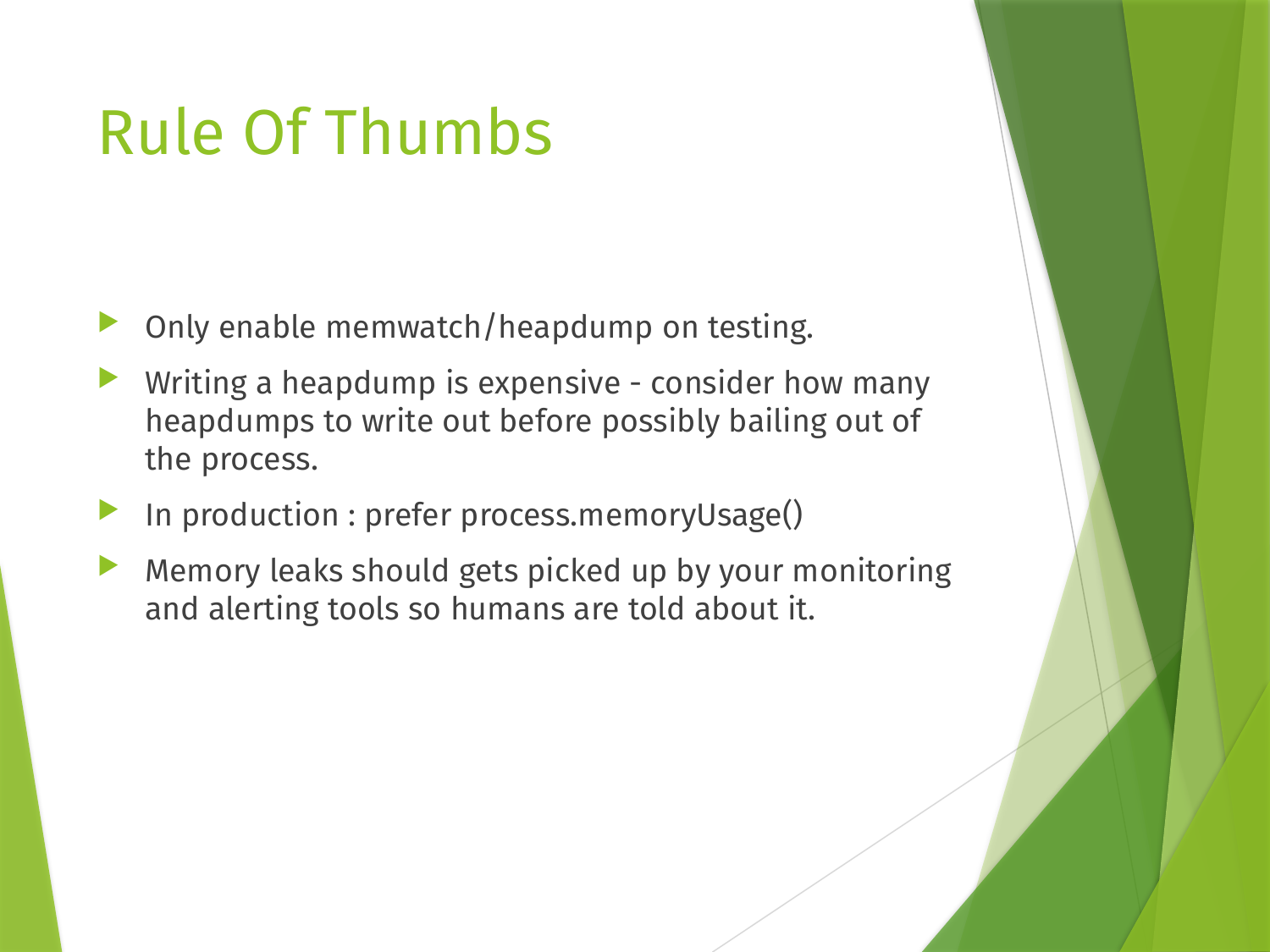

# Rule Of Thumbs
Only enable memwatch/heapdump on testing.
Writing a heapdump is expensive - consider how many heapdumps to write out before possibly bailing out of the process.
In production : prefer process.memoryUsage()
Memory leaks should gets picked up by your monitoring and alerting tools so humans are told about it.